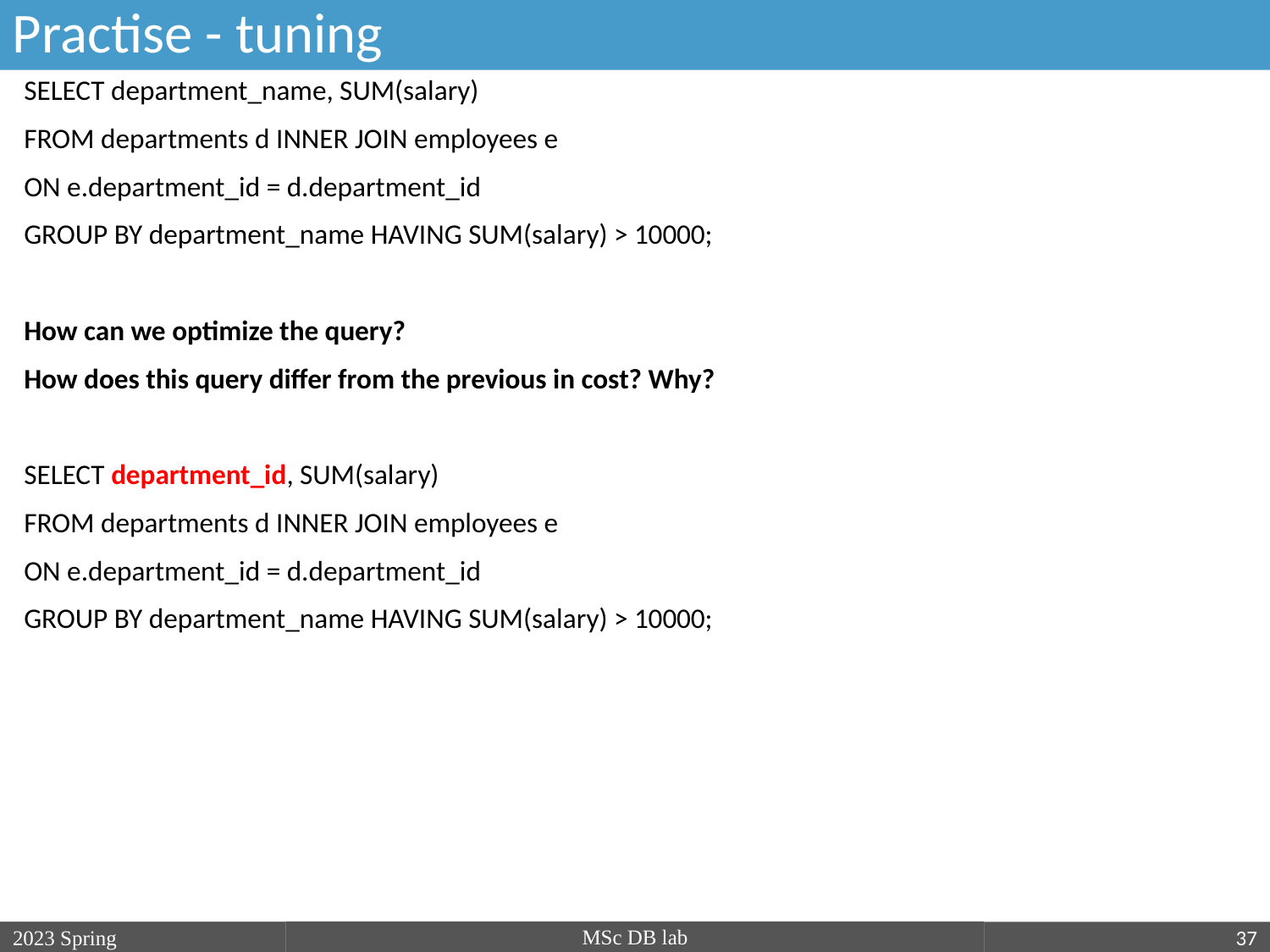

Practise - tuning
SELECT department_name, SUM(salary)
FROM departments d INNER JOIN employees e
ON e.department_id = d.department_id
GROUP BY department_name HAVING SUM(salary) > 10000;

How can we optimize the query?
How does this query differ from the previous in cost? Why?

SELECT department_id, SUM(salary)
FROM departments d INNER JOIN employees e
ON e.department_id = d.department_id
GROUP BY department_name HAVING SUM(salary) > 10000;
MSc DB lab
2023 Spring
2018/19/2
37
nagy.gabriella@nik.uni-obuda.hu